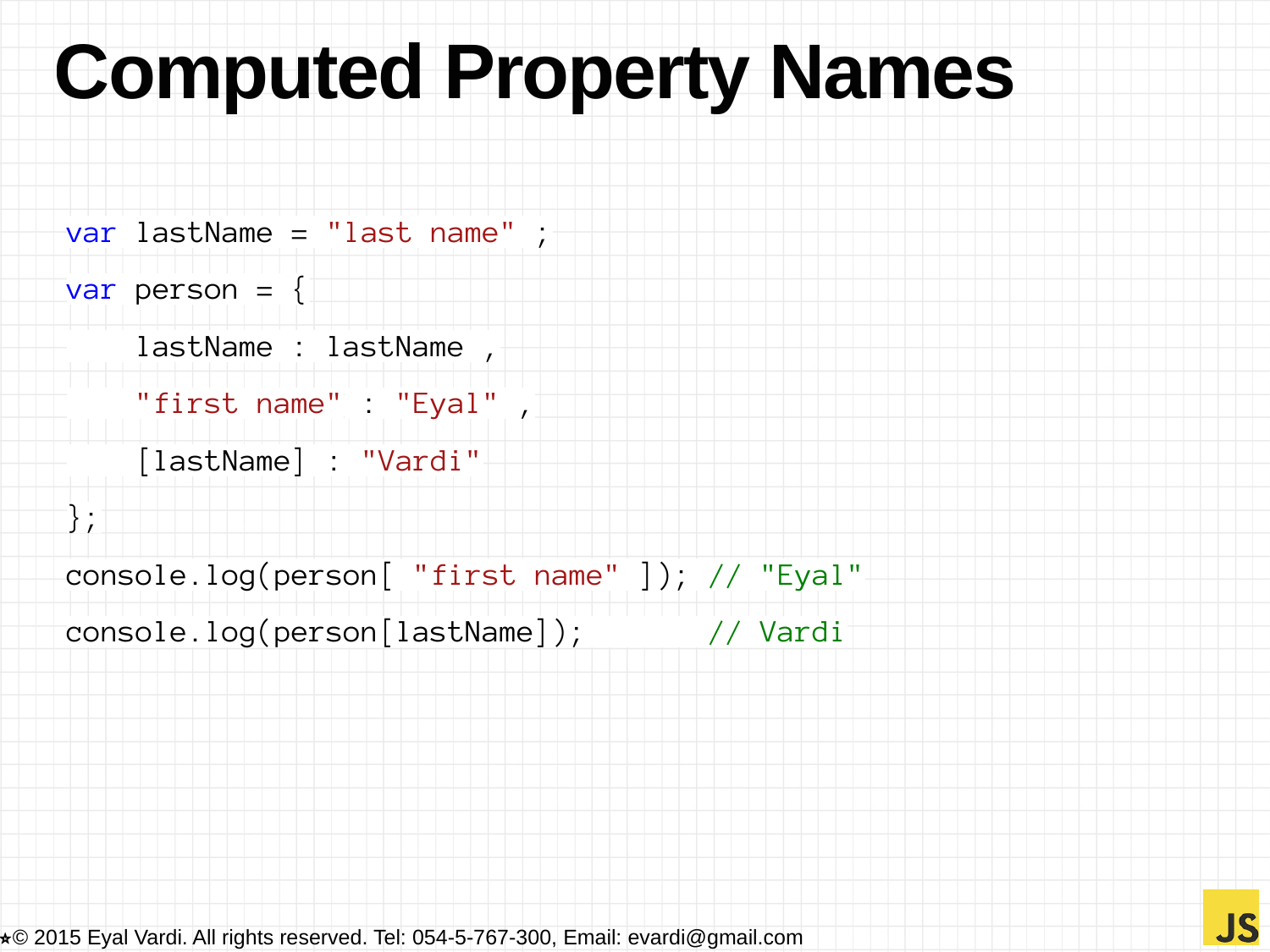

# Computed Property Names
var lastName = "last name" ;
var person = {
    lastName : lastName ,
    "first name" : "Eyal" ,
    [lastName] : "Vardi"
};
console.log(person[ "first name" ]); // "Eyal"
console.log(person[lastName]);       // Vardi